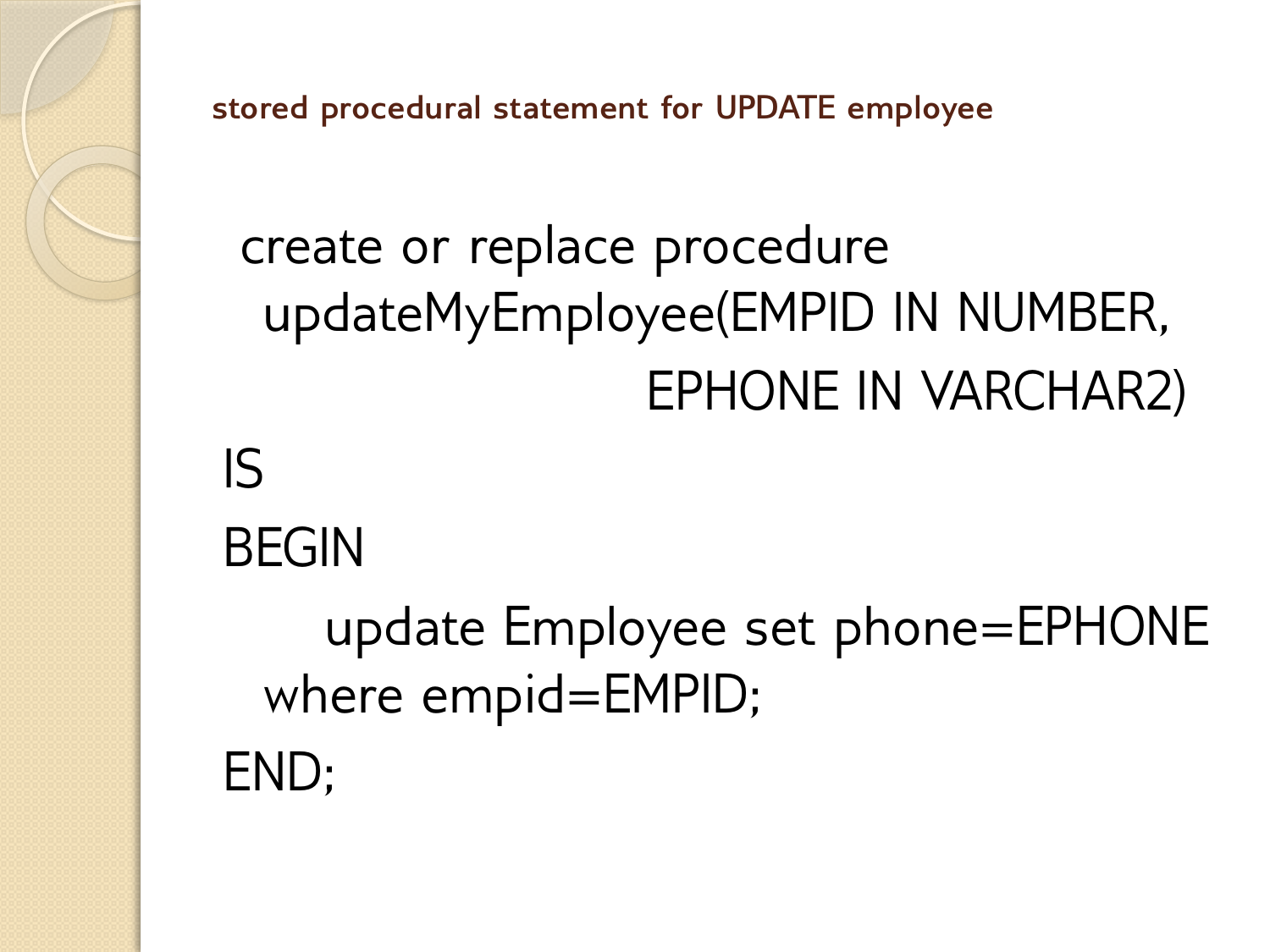

# stored procedural statement for UPDATE employee
 create or replace procedure updateMyEmployee(EMPID IN NUMBER,
                         EPHONE IN VARCHAR2)
IS
BEGIN
      update Employee set phone=EPHONE where empid=EMPID;
END;